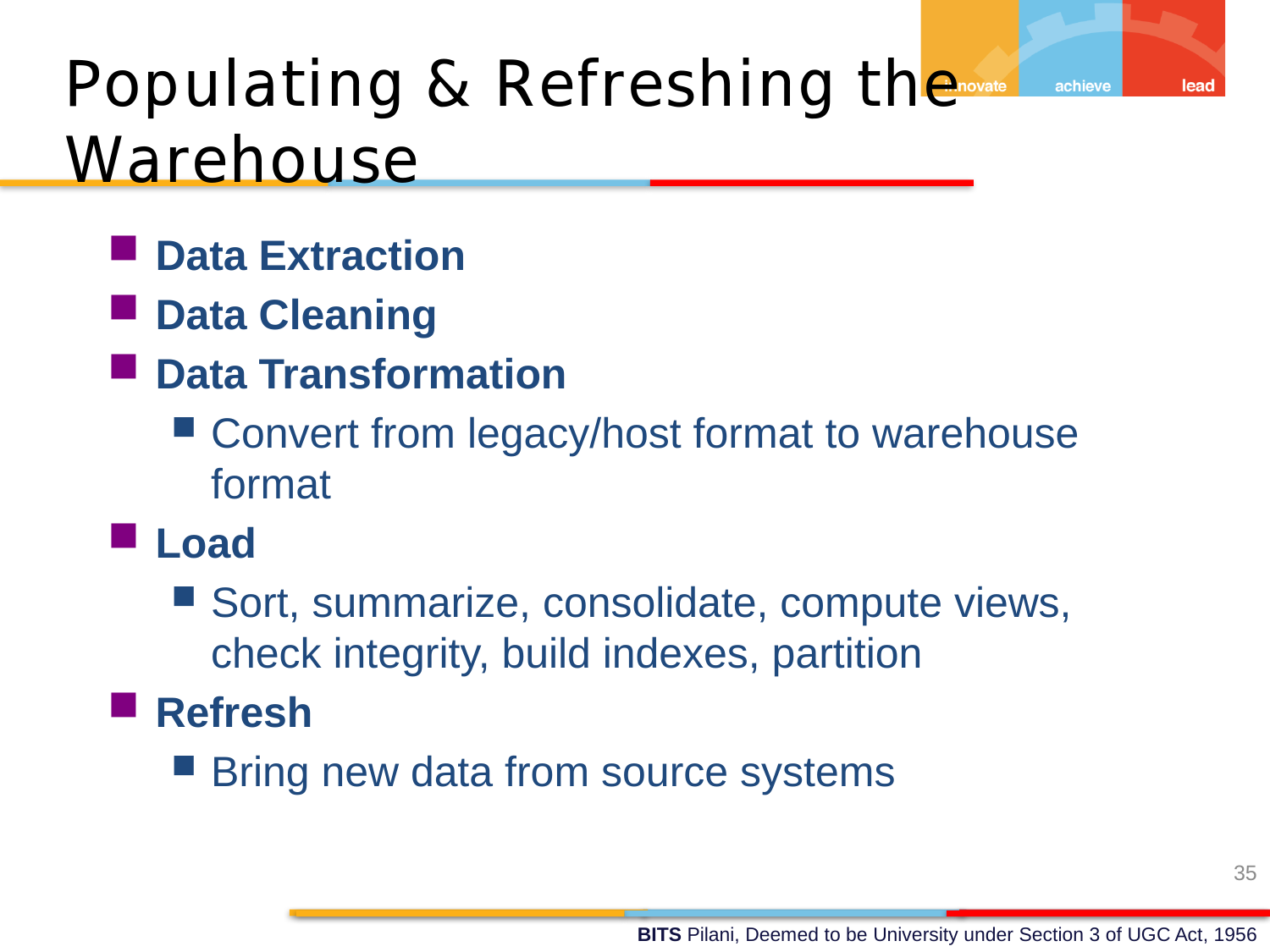

Populating & Refreshing the Warehouse

Data Extraction
Data Cleaning
Data Transformation
Convert from legacy/host format to warehouse format
Load
Sort, summarize, consolidate, compute views, check integrity, build indexes, partition
Refresh
Bring new data from source systems
35